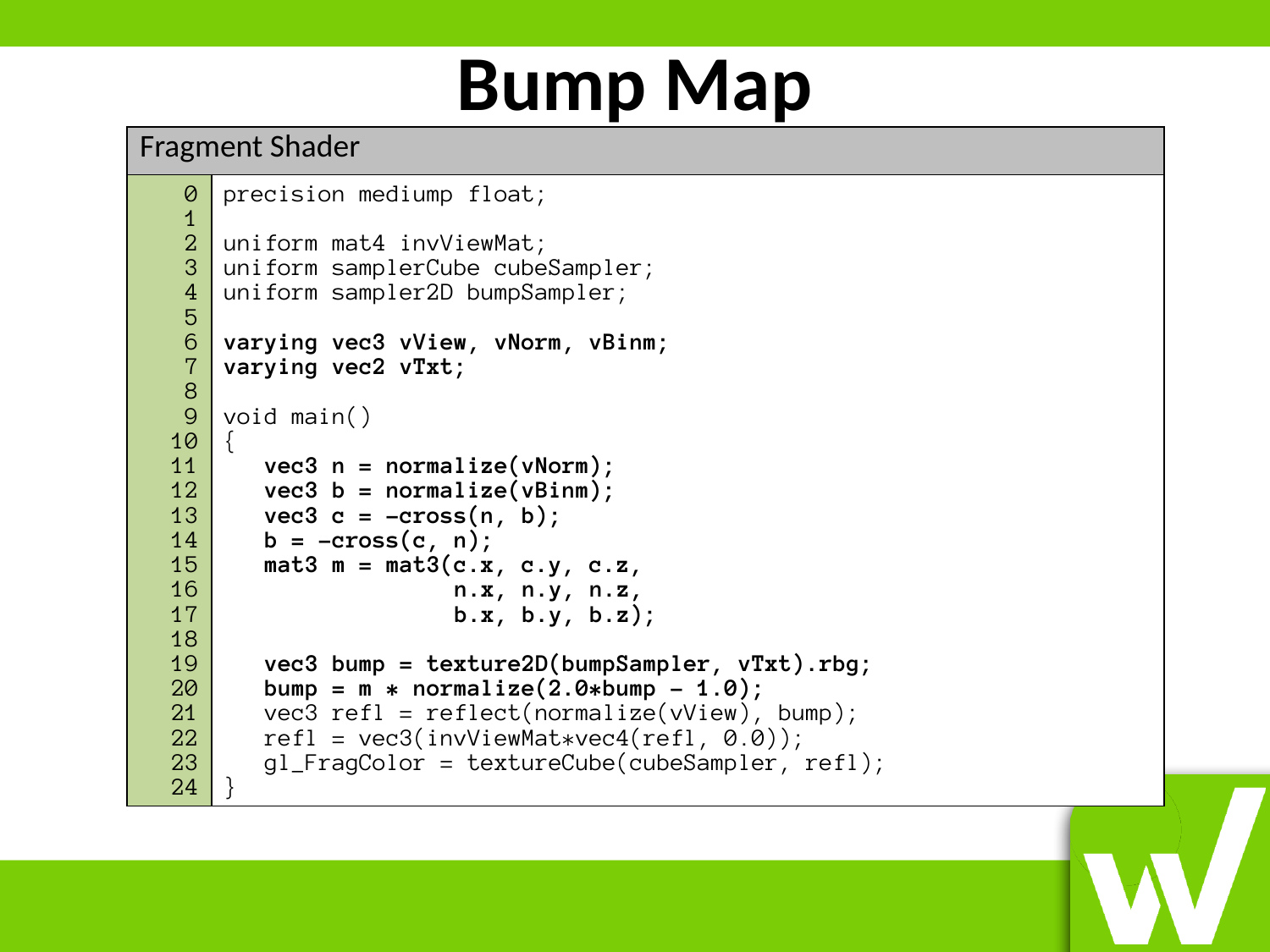

# Bump Map
| Fragment Shader |  |
| --- | --- |
| 0 1 2 3 4 5 6 7 8 9 10 11 12 13 14 15 16 17 18 19 20 21 22 23 24 | precision mediump float; uniform mat4 invViewMat; uniform samplerCube cubeSampler; uniform sampler2D bumpSampler; varying vec3 vView, vNorm, vBinm; varying vec2 vTxt; void main() { vec3 n = normalize(vNorm); vec3 b = normalize(vBinm); vec3 c = -cross(n, b); b = -cross(c, n); mat3 m = mat3(c.x, c.y, c.z, n.x, n.y, n.z, b.x, b.y, b.z); vec3 bump = texture2D(bumpSampler, vTxt).rbg; bump = m \* normalize(2.0\*bump - 1.0); vec3 refl = reflect(normalize(vView), bump); refl = vec3(invViewMat\*vec4(refl, 0.0)); gl\_FragColor = textureCube(cubeSampler, refl); } |